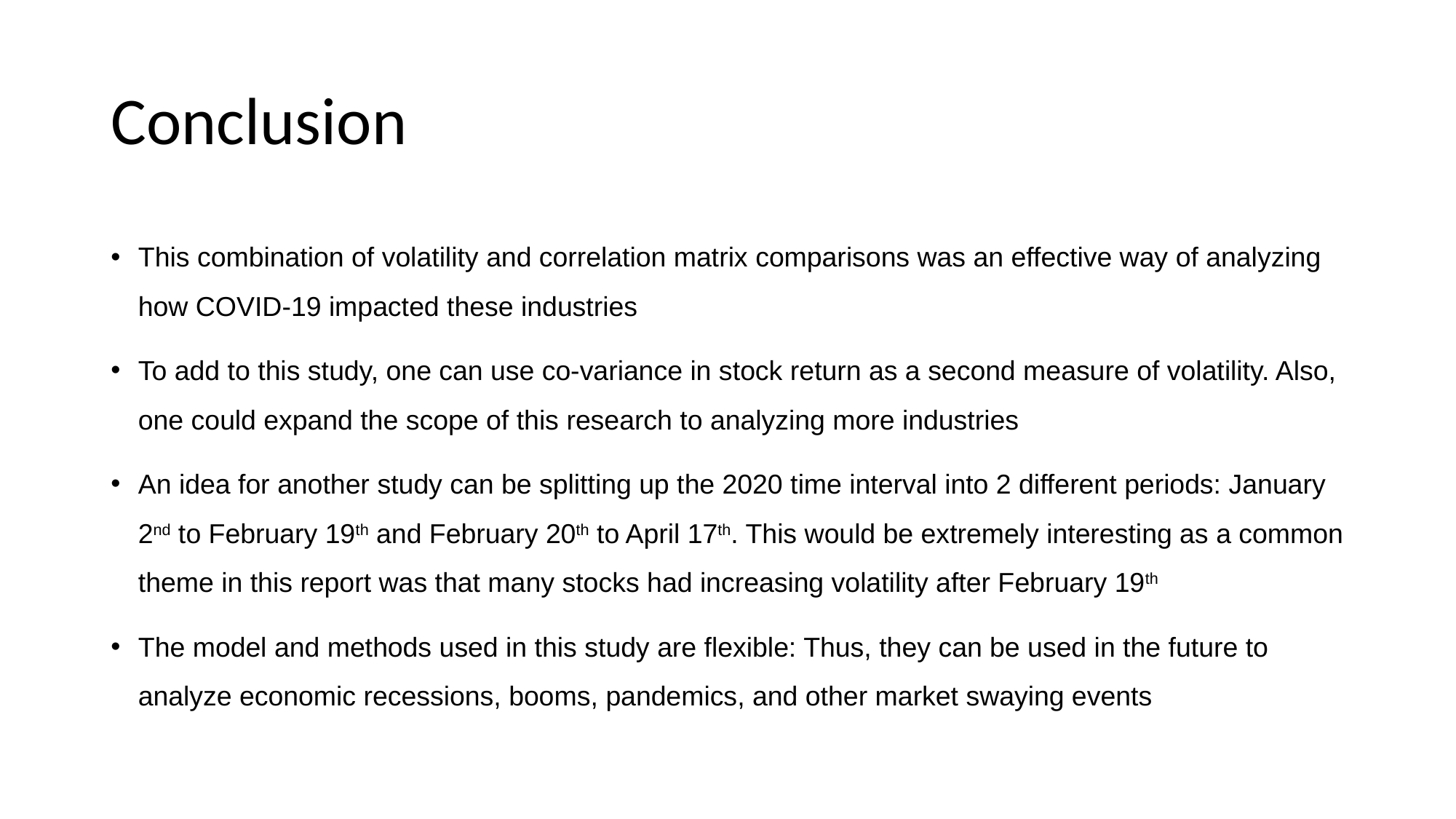

# Conclusion
This combination of volatility and correlation matrix comparisons was an effective way of analyzing how COVID-19 impacted these industries
To add to this study, one can use co-variance in stock return as a second measure of volatility. Also, one could expand the scope of this research to analyzing more industries
An idea for another study can be splitting up the 2020 time interval into 2 different periods: January 2nd to February 19th and February 20th to April 17th. This would be extremely interesting as a common theme in this report was that many stocks had increasing volatility after February 19th
The model and methods used in this study are flexible: Thus, they can be used in the future to analyze economic recessions, booms, pandemics, and other market swaying events